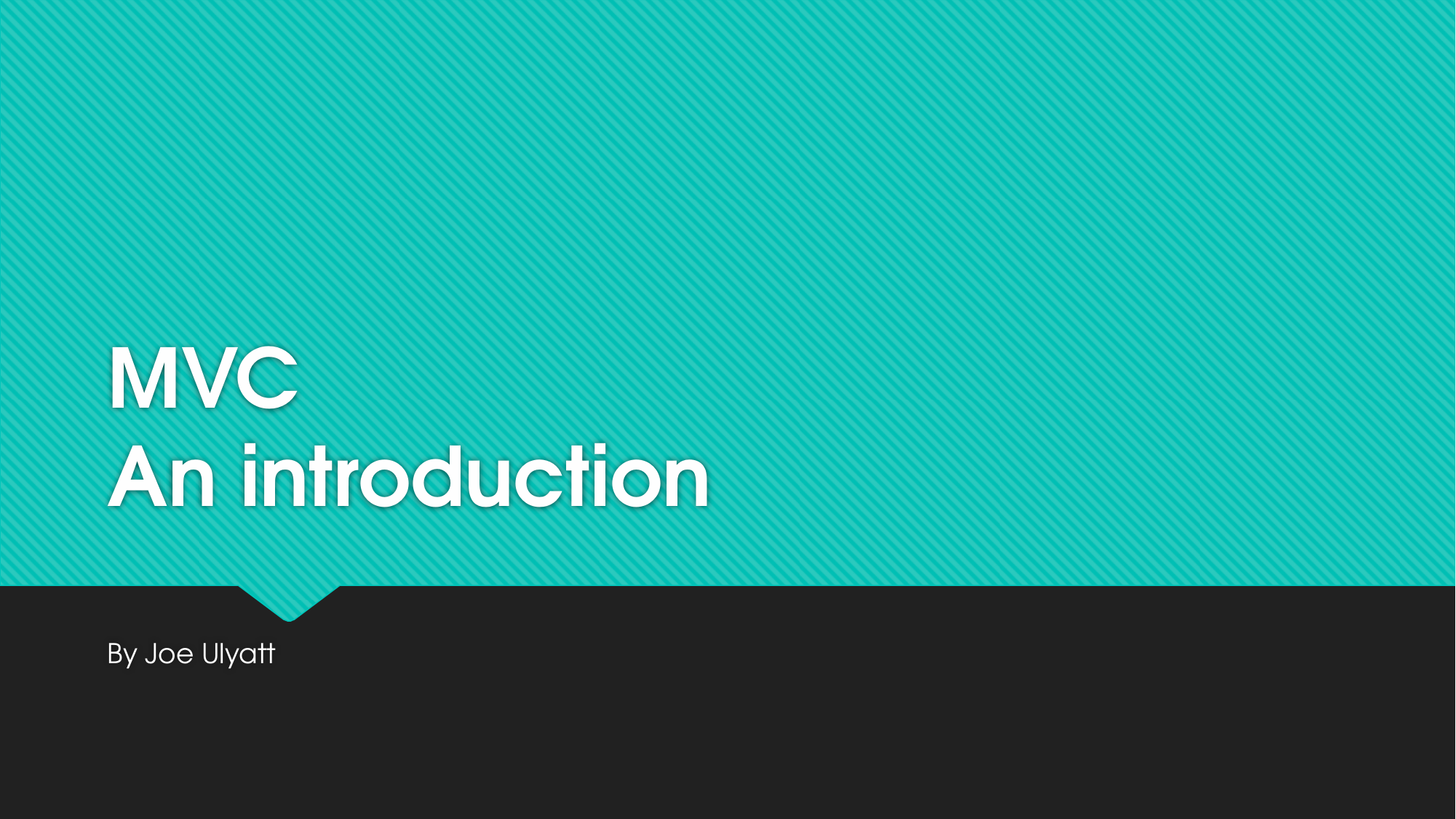

# MVC An introduction
By Joe Ulyatt